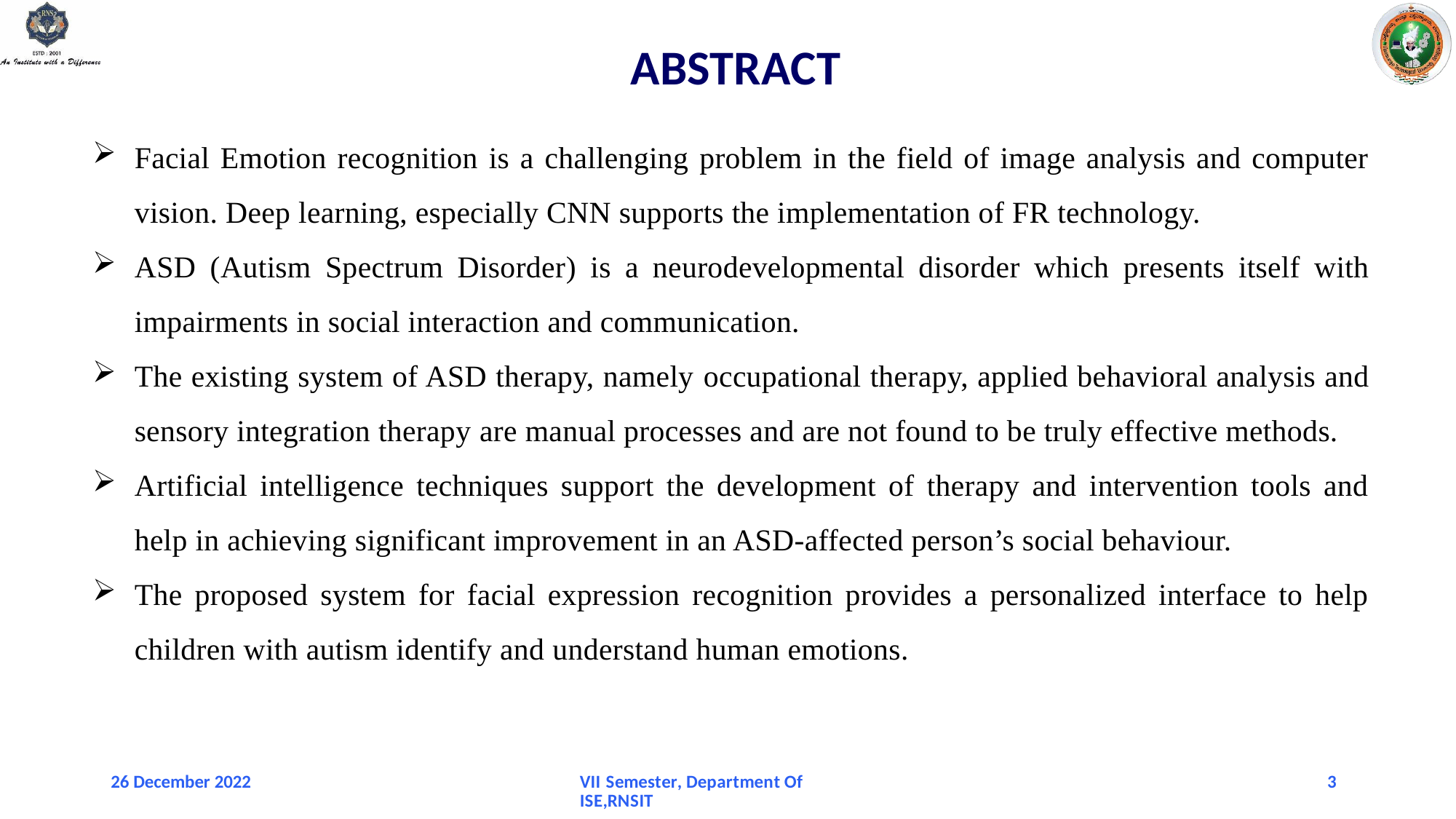

# ABSTRACT
Facial Emotion recognition is a challenging problem in the field of image analysis and computer vision. Deep learning, especially CNN supports the implementation of FR technology.
ASD (Autism Spectrum Disorder) is a neurodevelopmental disorder which presents itself with impairments in social interaction and communication.
The existing system of ASD therapy, namely occupational therapy, applied behavioral analysis and sensory integration therapy are manual processes and are not found to be truly effective methods.
Artificial intelligence techniques support the development of therapy and intervention tools and help in achieving significant improvement in an ASD-affected person’s social behaviour.
The proposed system for facial expression recognition provides a personalized interface to help children with autism identify and understand human emotions.
26 December 2022
VII Semester, Department Of ISE,RNSIT
3